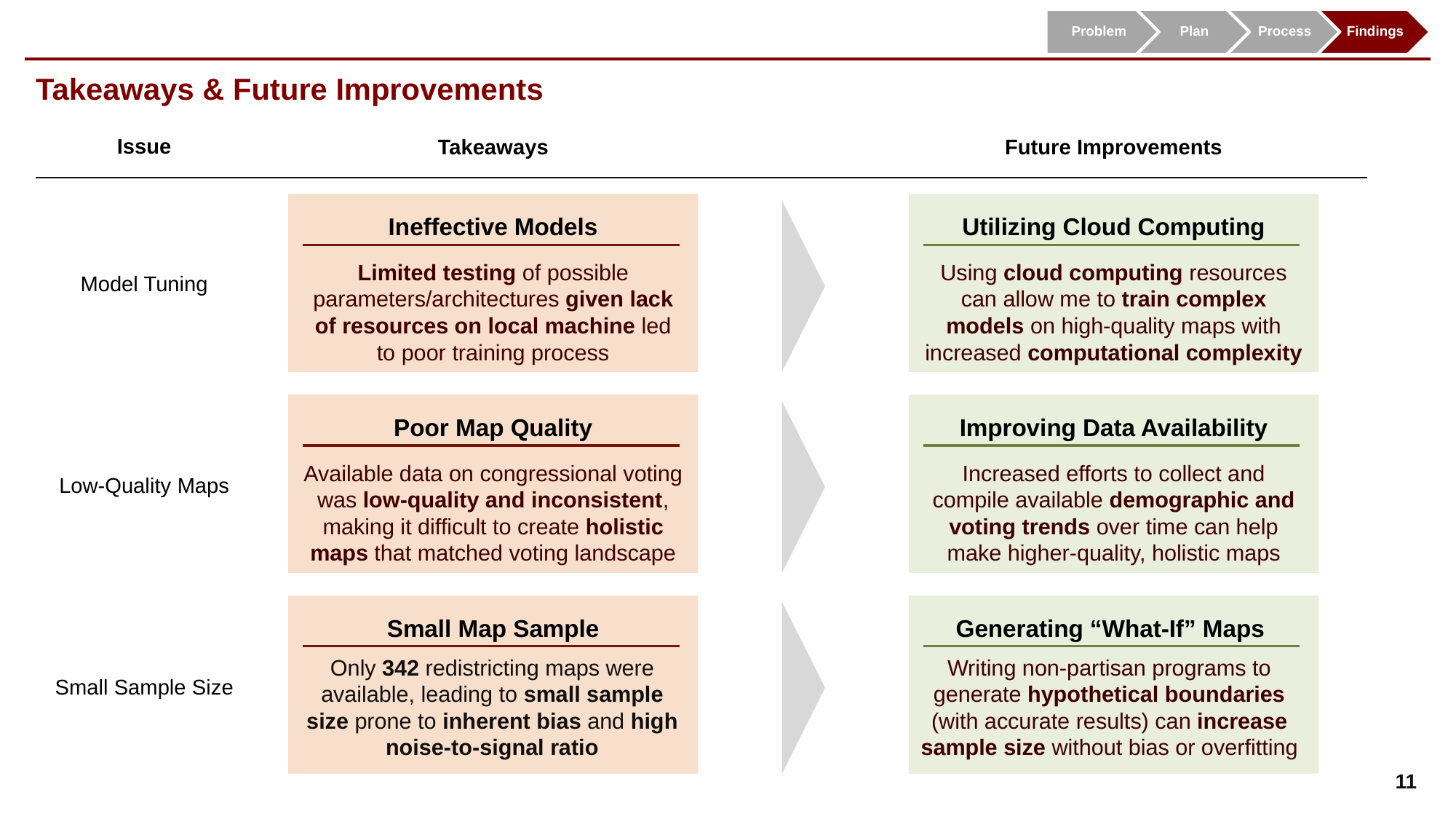

Problem
Plan
Process
Findings
# Takeaways & Future Improvements
Issue
Takeaways
Future Improvements

Ineffective Models
Limited testing of possible parameters/architectures given lack of resources on local machine led to poor training process

Utilizing Cloud Computing
Using cloud computing resources can allow me to train complex models on high-quality maps with increased computational complexity
Model Tuning

Improving Data Availability
Increased efforts to collect and compile available demographic and voting trends over time can help make higher-quality, holistic maps
We addressed this by using stratified sampling of data from each city and optimizing our processing with Colab Pro for better efficiency

Poor Map Quality
Available data on congressional voting was low-quality and inconsistent, making it difficult to create holistic maps that matched voting landscape
The dataset, with over 7 million reviews across 150,000 businesses, challenged our processing capabilities, especially for tasks like NLP feature engineering.
The dataset, with over 7 million reviews across 150,000 businesses, challenged our processing capabilities, especially for tasks like NLP feature engineering.
Low-Quality Maps

Small Map Sample

Generating “What-If” Maps
Small Sample Size
Only 342 redistricting maps were available, leading to small sample size prone to inherent bias and high noise-to-signal ratio
Writing non-partisan programs to generate hypothetical boundaries (with accurate results) can increase sample size without bias or overfitting

11